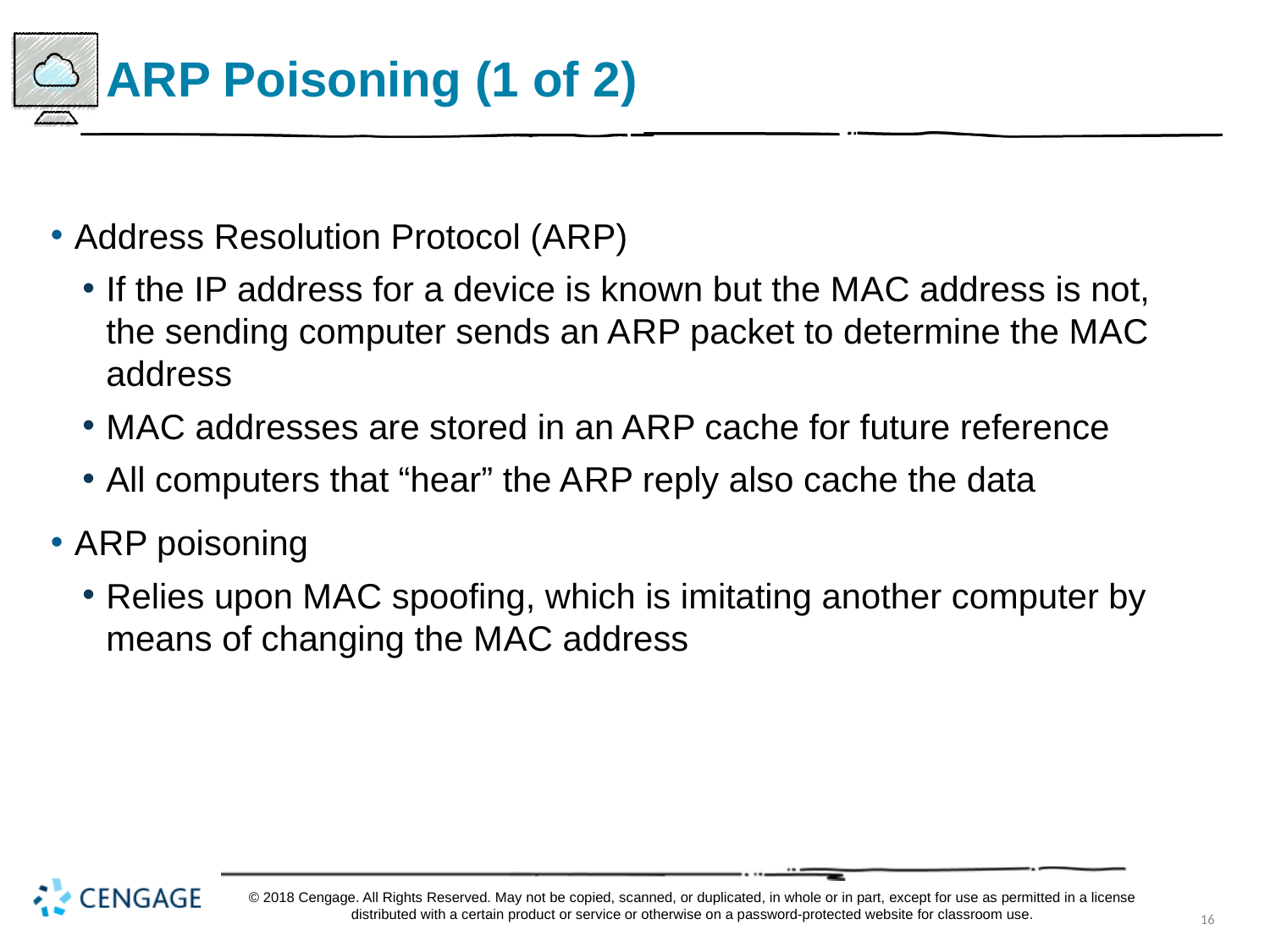

# A R P Poisoning (1 of 2)
Address Resolution Protocol (A R P)
If the I P address for a device is known but the M A C address is not, the sending computer sends an A R P packet to determine the M A C address
M A C addresses are stored in an A R P cache for future reference
All computers that “hear” the A R P reply also cache the data
A R P poisoning
Relies upon M A C spoofing, which is imitating another computer by means of changing the M A C address
© 2018 Cengage. All Rights Reserved. May not be copied, scanned, or duplicated, in whole or in part, except for use as permitted in a license distributed with a certain product or service or otherwise on a password-protected website for classroom use.